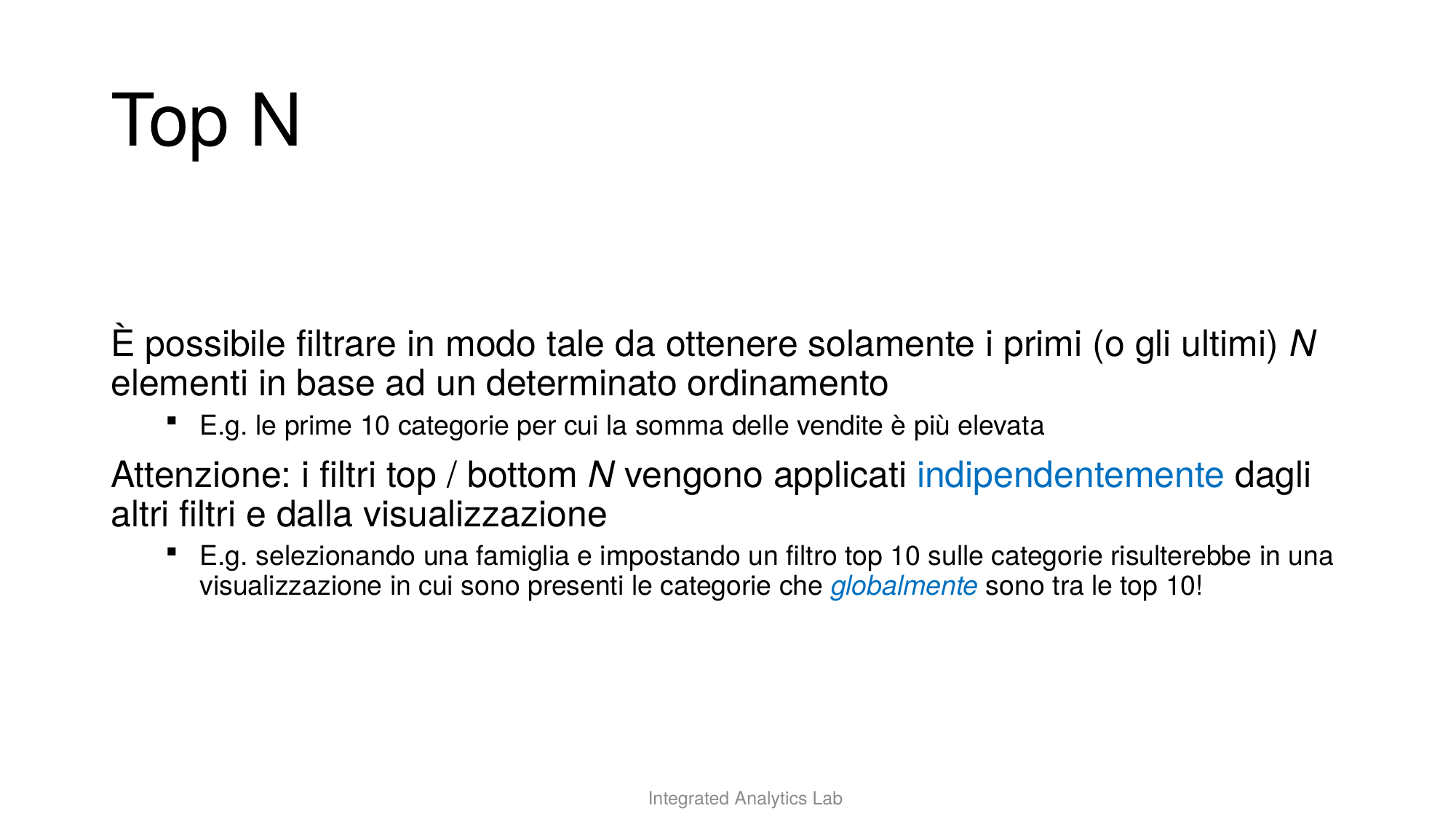

# Top N
È possibile filtrare in modo tale da ottenere solamente i primi (o gli ultimi) N elementi in base ad un determinato ordinamento
E.g. le prime 10 categorie per cui la somma delle vendite è più elevata
Attenzione: i filtri top / bottom N vengono applicati indipendentemente dagli altri filtri e dalla visualizzazione
E.g. selezionando una famiglia e impostando un filtro top 10 sulle categorie risulterebbe in una visualizzazione in cui sono presenti le categorie che globalmente sono tra le top 10!